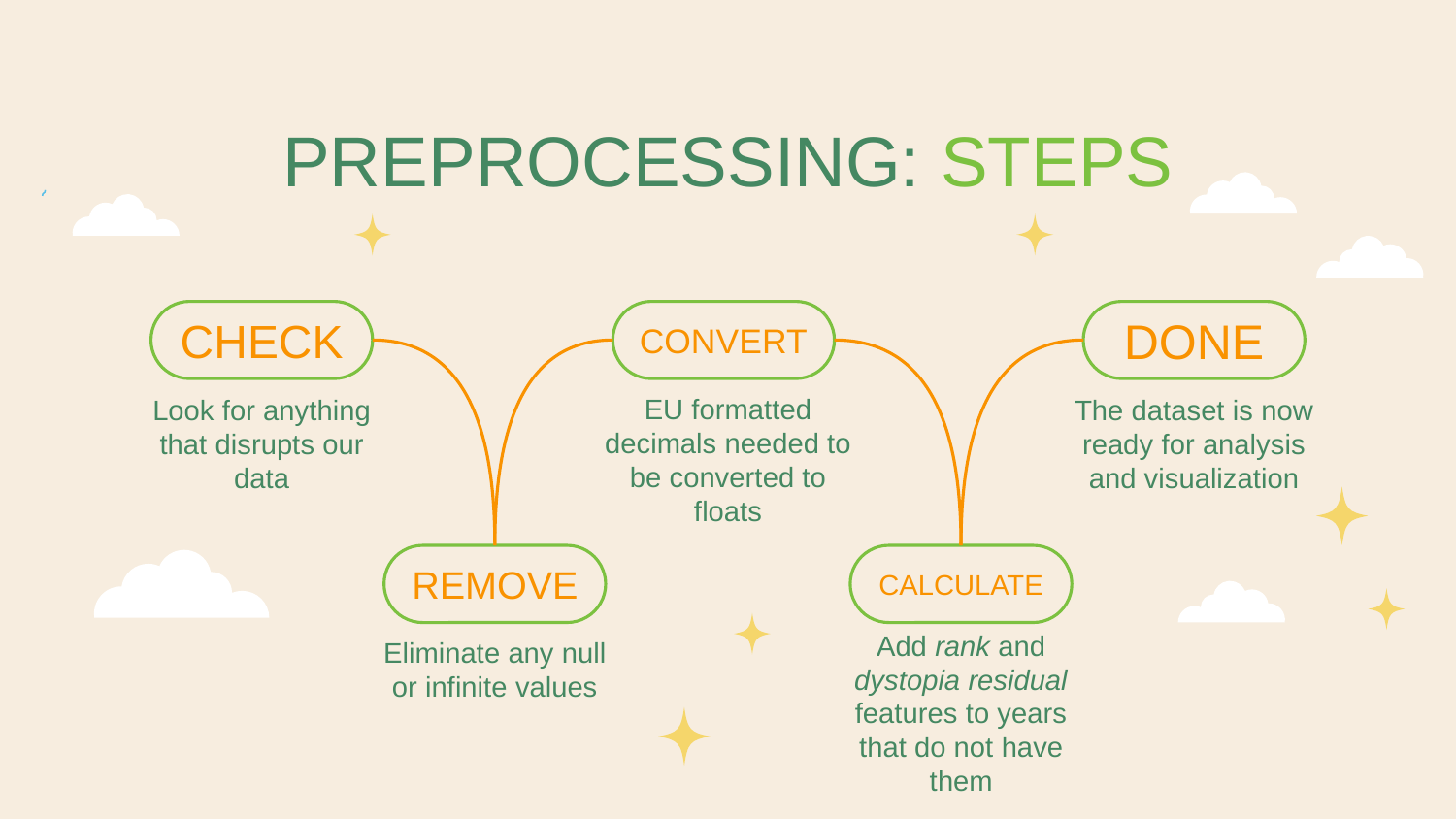

# PREPROCESSING: STEPS

CHECK
CONVERT
DONE
EU formatted decimals needed to be converted to floats
The dataset is now ready for analysis and visualization
Look for anything that disrupts our data

REMOVE
CALCULATE

Add rank and dystopia residual features to years that do not have them
Eliminate any null or infinite values